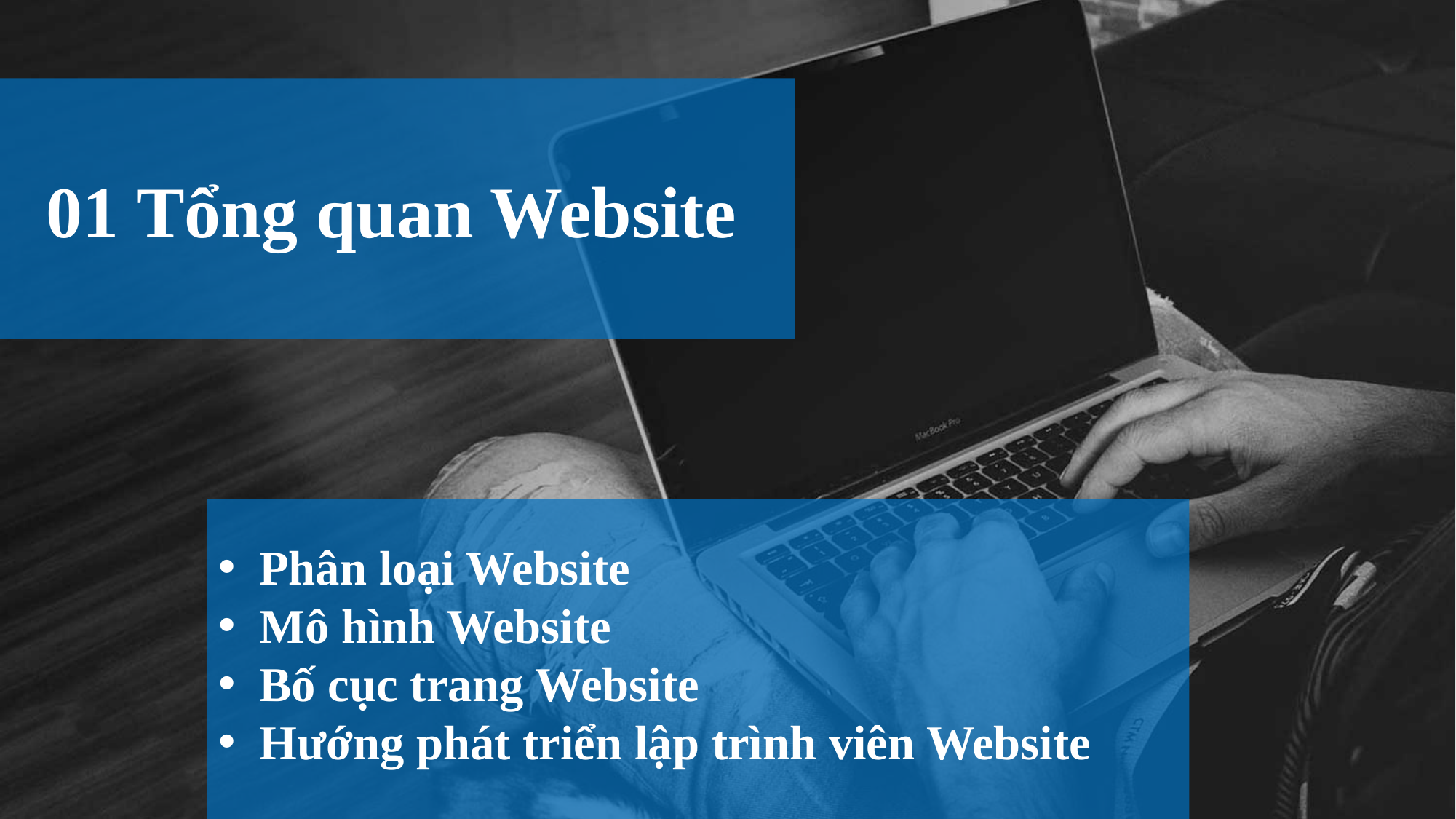

01 Tổng quan Website

Phân loại Website
Mô hình Website
Bố cục trang Website
Hướng phát triển lập trình viên Website